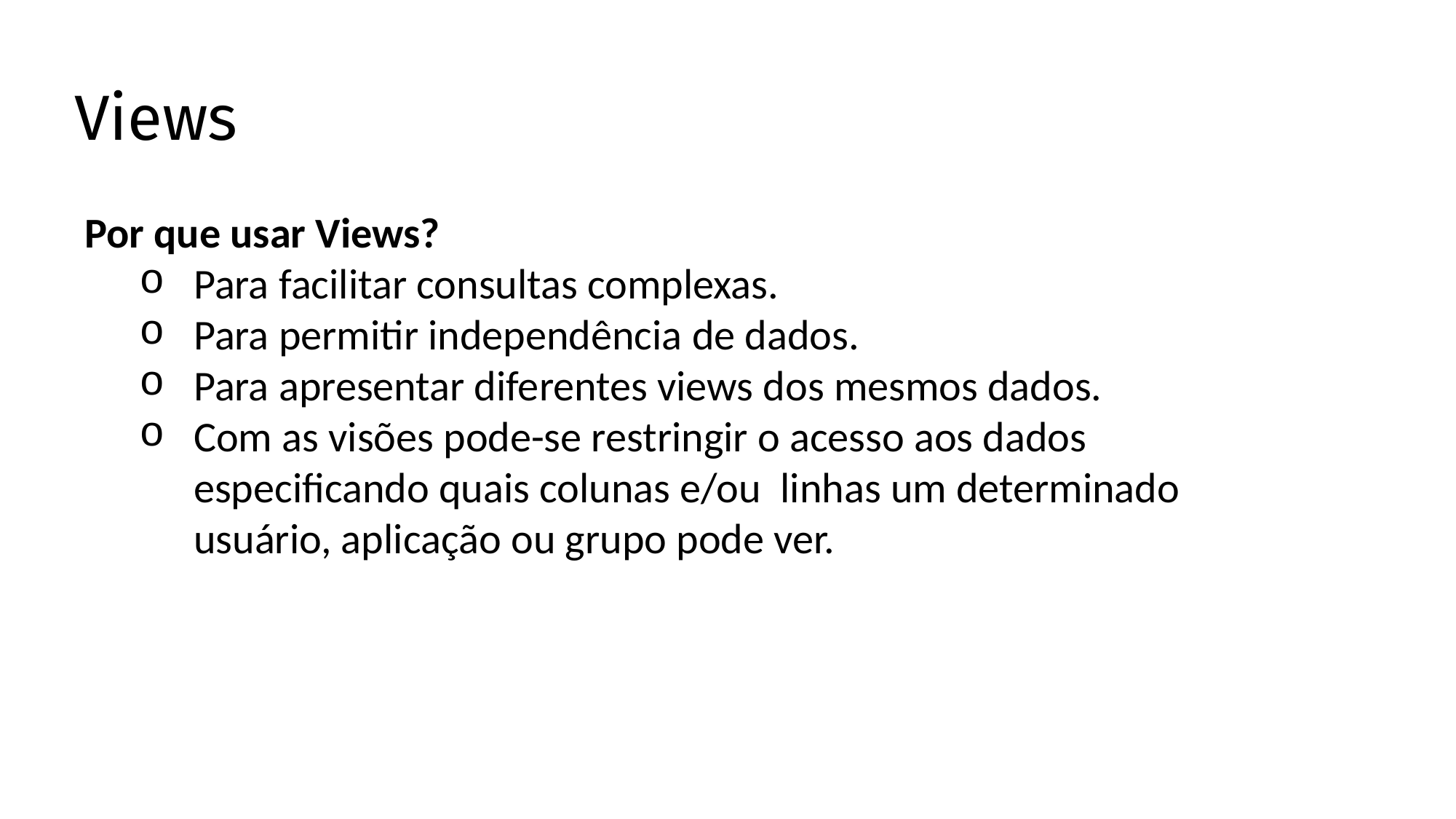

# Views
Por que usar Views?
Para facilitar consultas complexas.
Para permitir independência de dados.
Para apresentar diferentes views dos mesmos dados.
Com as visões pode-se restringir o acesso aos dados especificando quais colunas e/ou  linhas um determinado usuário, aplicação ou grupo pode ver.